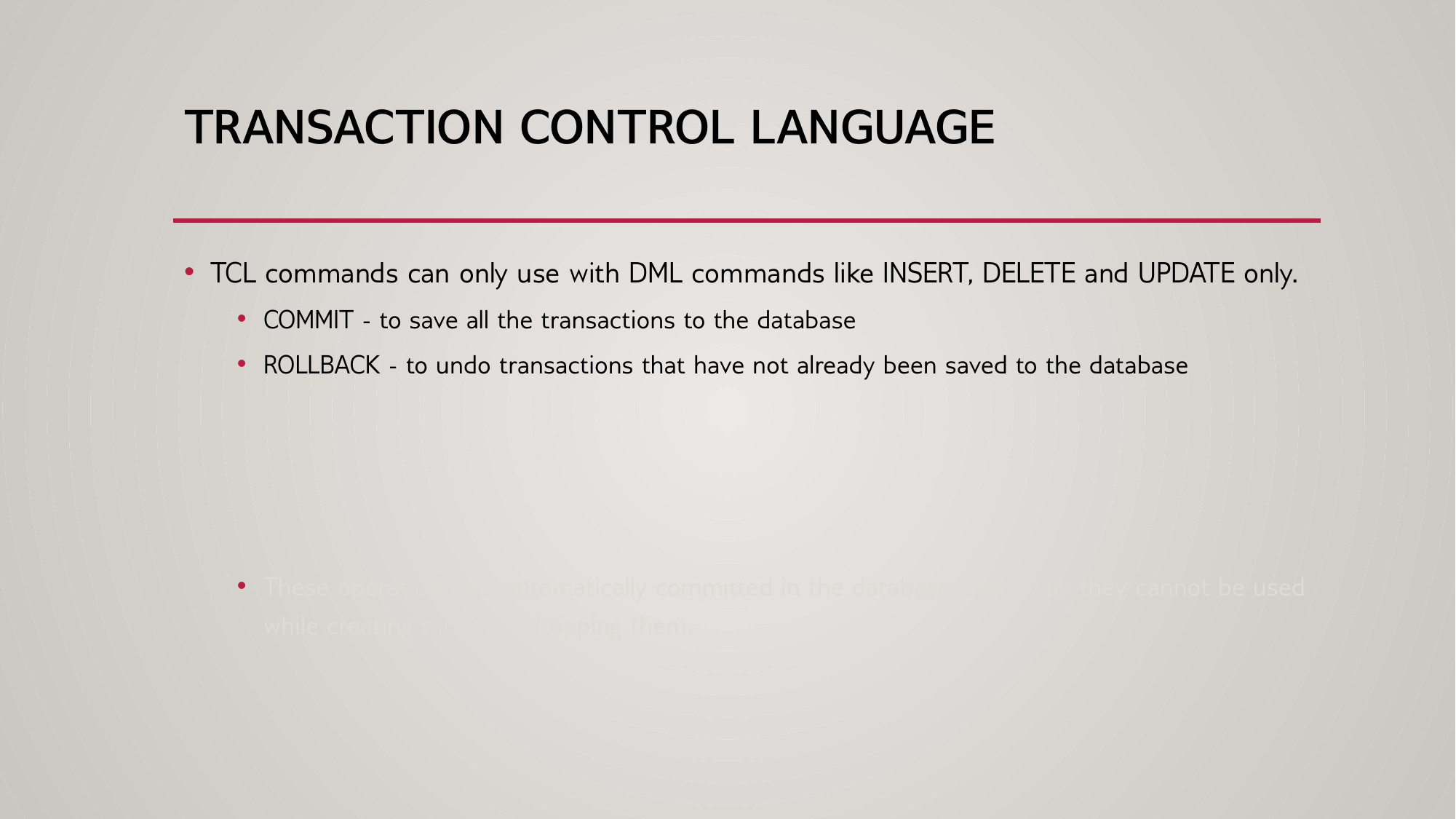

# Transaction Control Language
TCL commands can only use with DML commands like INSERT, DELETE and UPDATE only.
COMMIT - to save all the transactions to the database
ROLLBACK - to undo transactions that have not already been saved to the database

These operations are automatically committed in the database that's why they cannot be used while creating tables or dropping them.